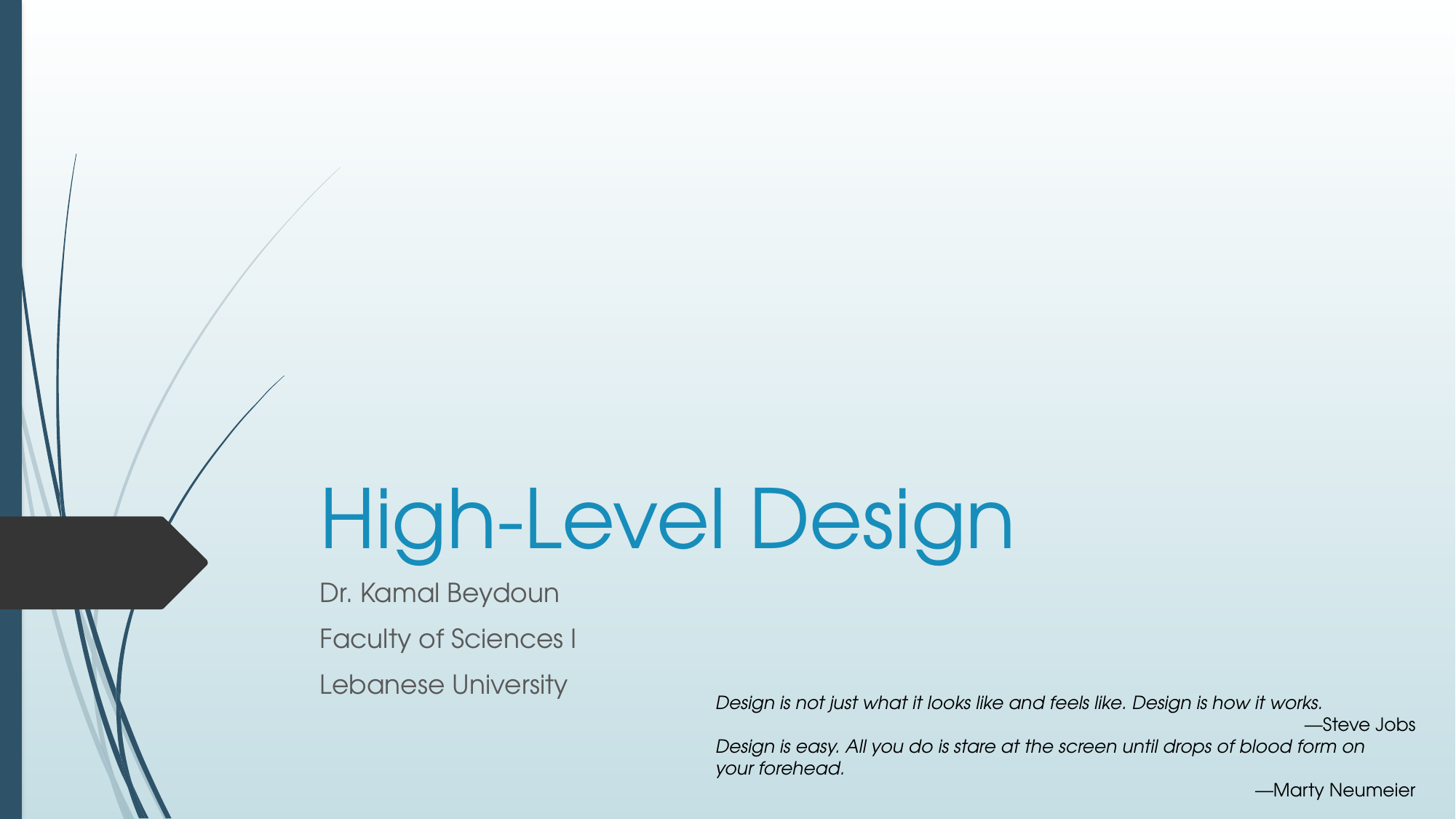

# High-Level Design
Dr. Kamal Beydoun
Faculty of Sciences I
Lebanese University

Design is not just what it looks like and feels like. Design is how it works.
—Steve Jobs
Design is easy. All you do is stare at the screen until drops of blood form on
your forehead.
—Marty Neumeier